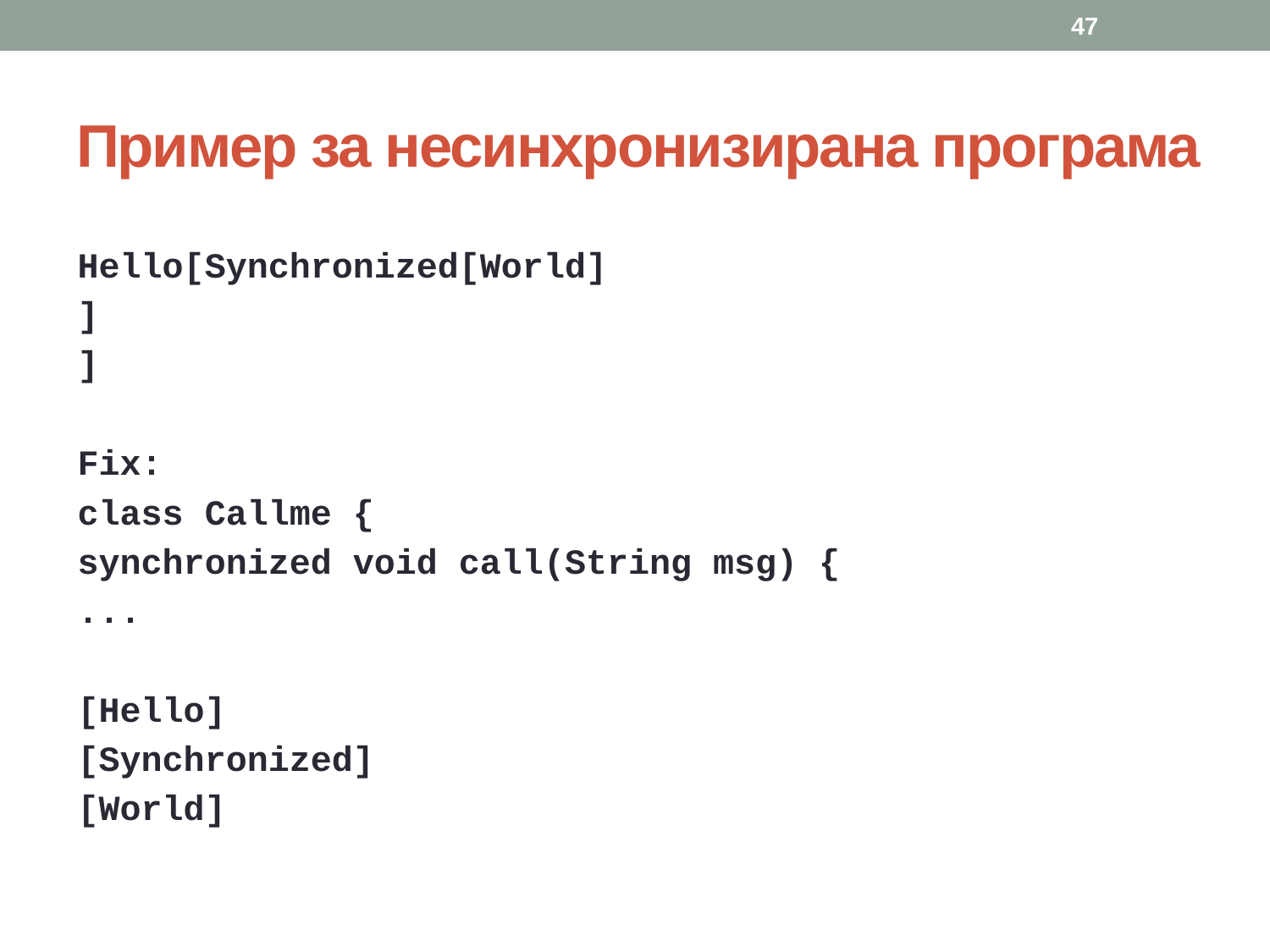

47
# Пример за несинхронизирана програма
Hello[Synchronized[World]
]
]

Fix:
class Callme {
synchronized void call(String msg) {
...

[Hello]
[Synchronized]
[World]